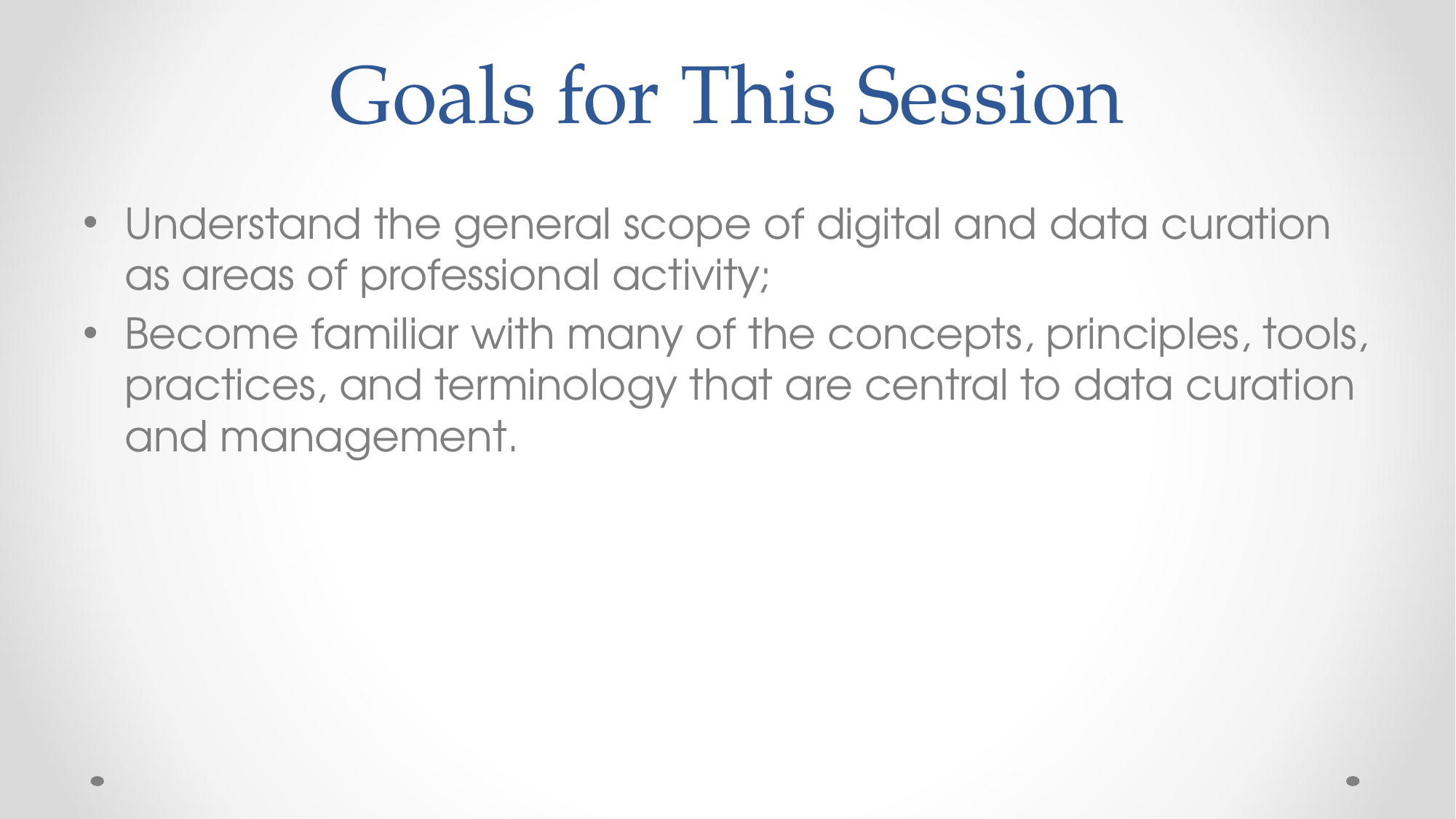

# Goals for This Session
Understand the general scope of digital and data curation as areas of professional activity;
Become familiar with many of the concepts, principles, tools, practices, and terminology that are central to data curation and management.